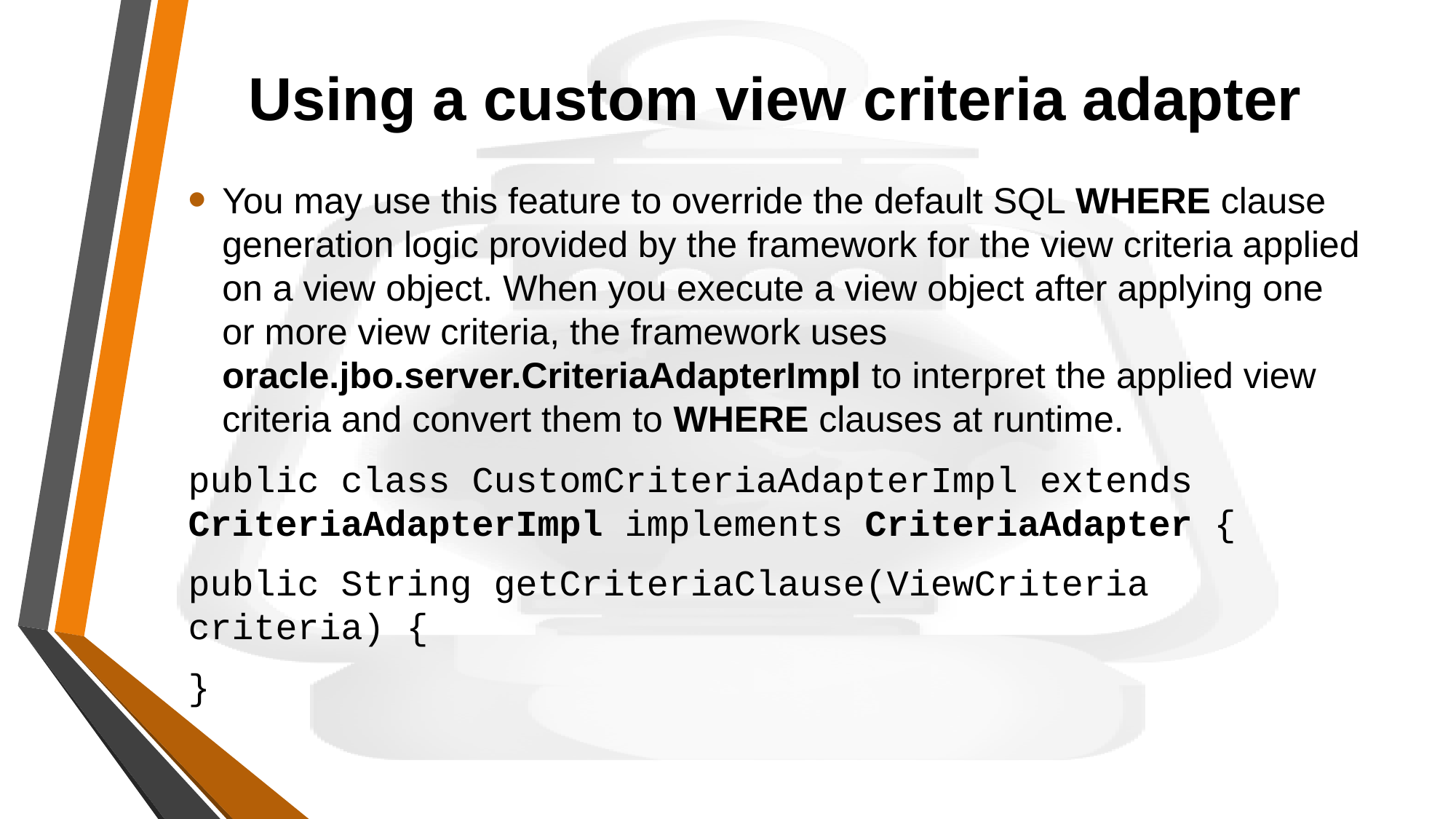

# Using a custom view criteria adapter
You may use this feature to override the default SQL WHERE clause generation logic provided by the framework for the view criteria applied on a view object. When you execute a view object after applying one or more view criteria, the framework uses oracle.jbo.server.CriteriaAdapterImpl to interpret the applied view criteria and convert them to WHERE clauses at runtime.
public class CustomCriteriaAdapterImpl extends  CriteriaAdapterImpl implements CriteriaAdapter {
public String getCriteriaClause(ViewCriteria criteria) {
}